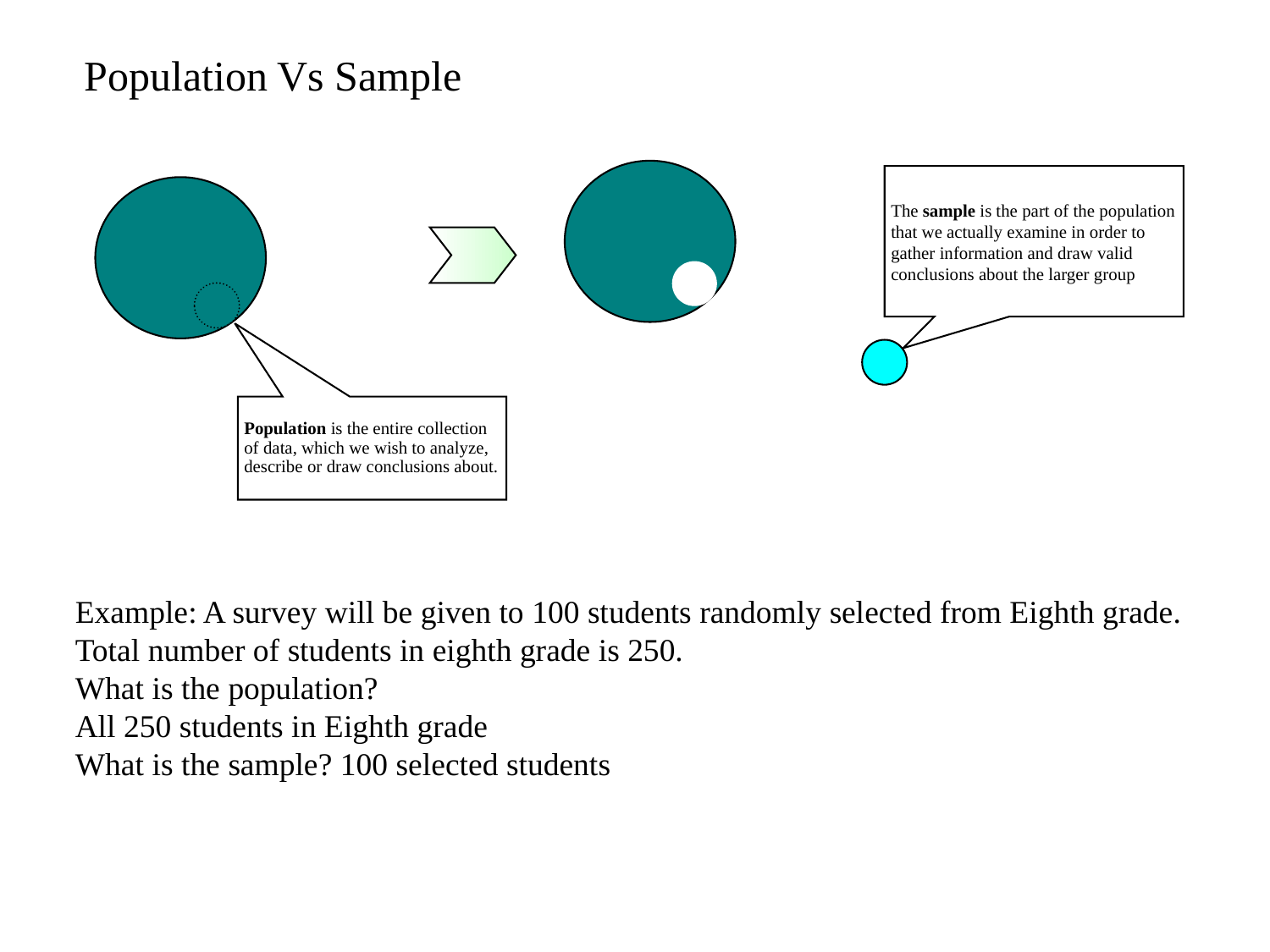

Population Vs Sample

The sample is the part of the population that we actually examine in order to gather information and draw valid conclusions about the larger group

Population is the entire collection of data, which we wish to analyze, describe or draw conclusions about.
Example: A survey will be given to 100 students randomly selected from Eighth grade. Total number of students in eighth grade is 250.
What is the population?
All 250 students in Eighth grade
What is the sample? 100 selected students